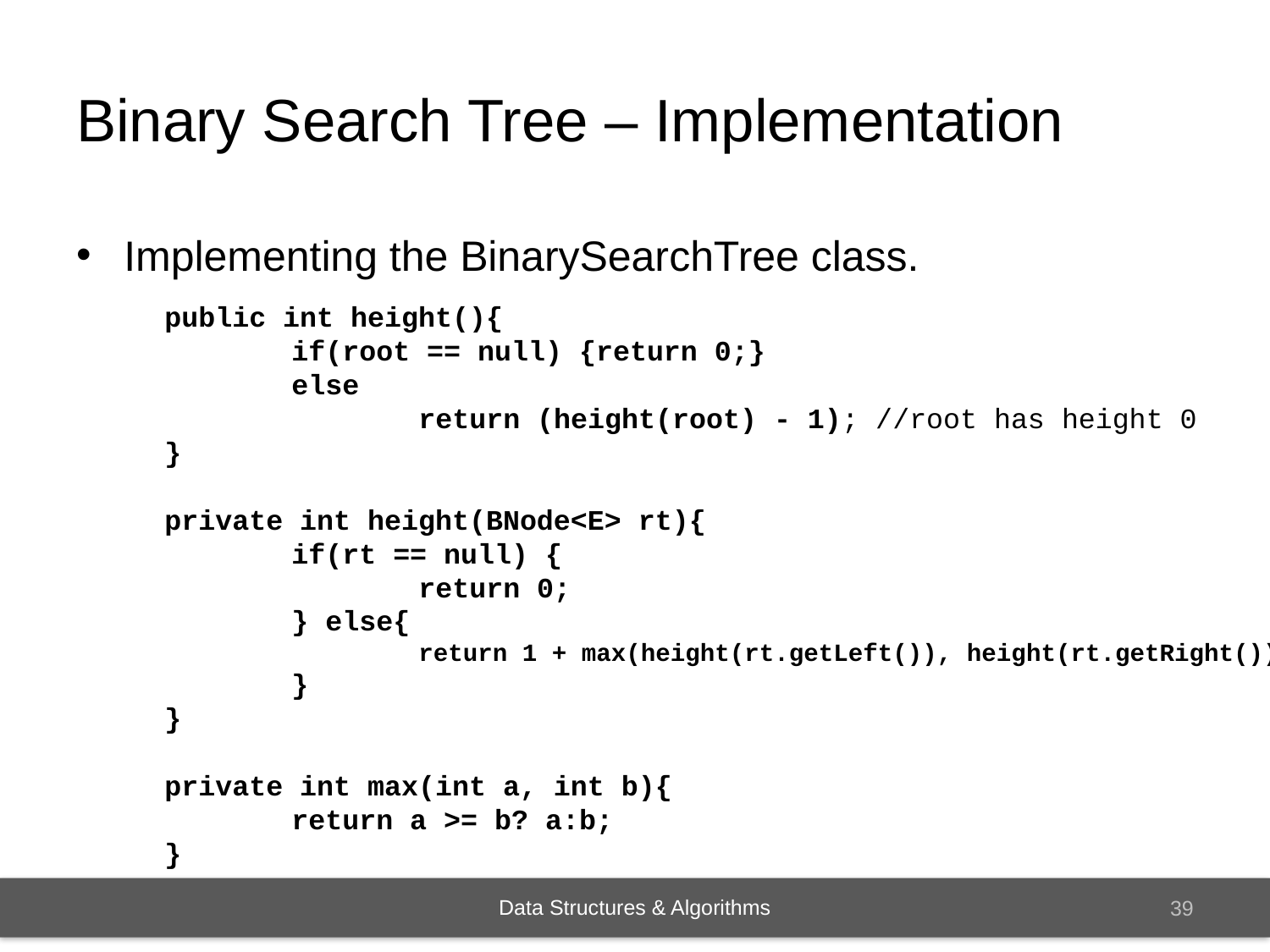

# Binary Search Tree – Implementation
Implementing the BinarySearchTree class.
	public int height(){
		if(root == null) {return 0;}
		else
			return (height(root) - 1); //root has height 0
	}

	private int height(BNode<E> rt){
		if(rt == null) {
			return 0;
		} else{
			return 1 + max(height(rt.getLeft()), height(rt.getRight()));
		}
	}

	private int max(int a, int b){
		return a >= b? a:b;
	}

39